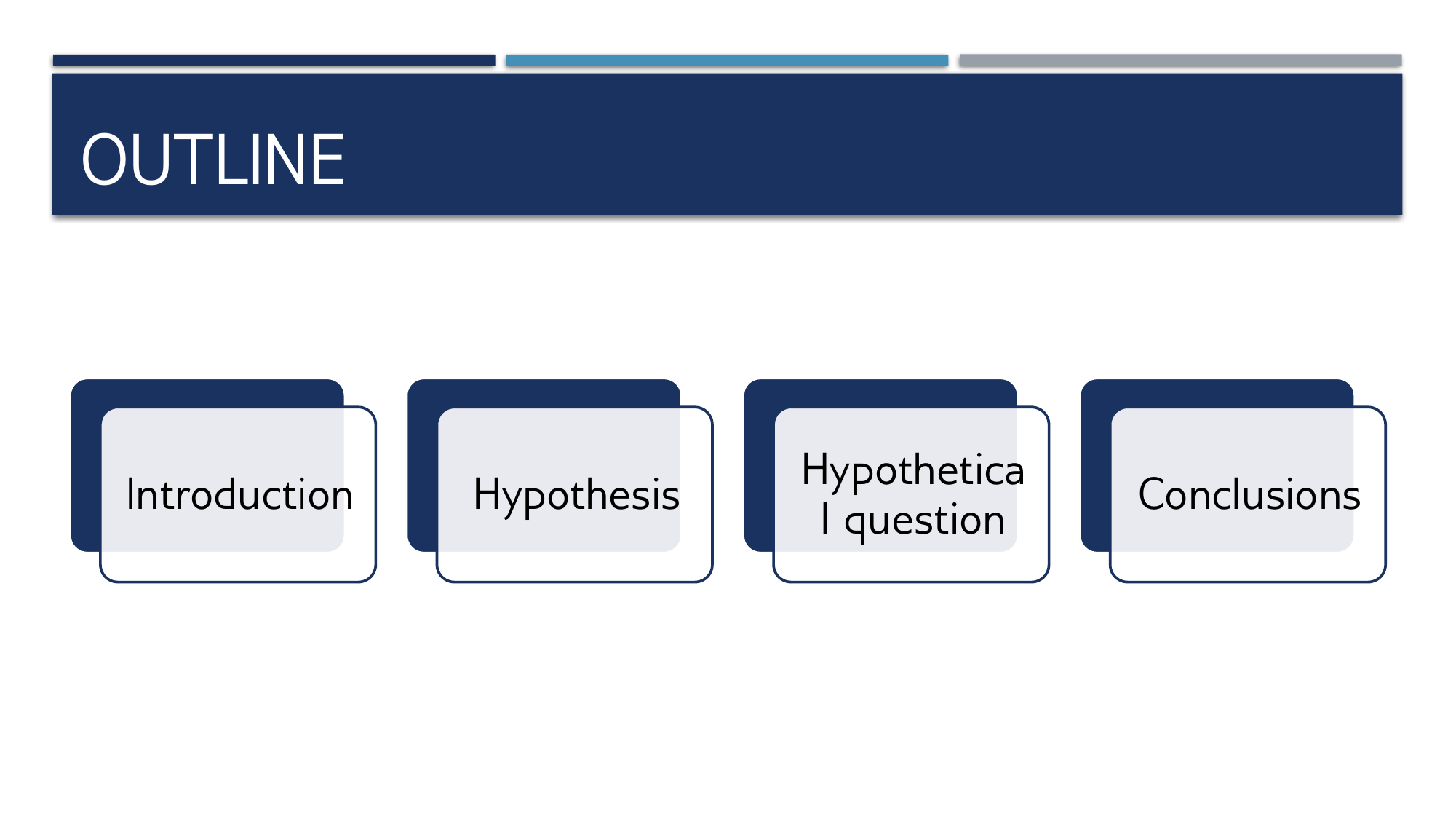

# OUTLINE
Introduction
Hypothesis
Hypothetical question
Conclusions